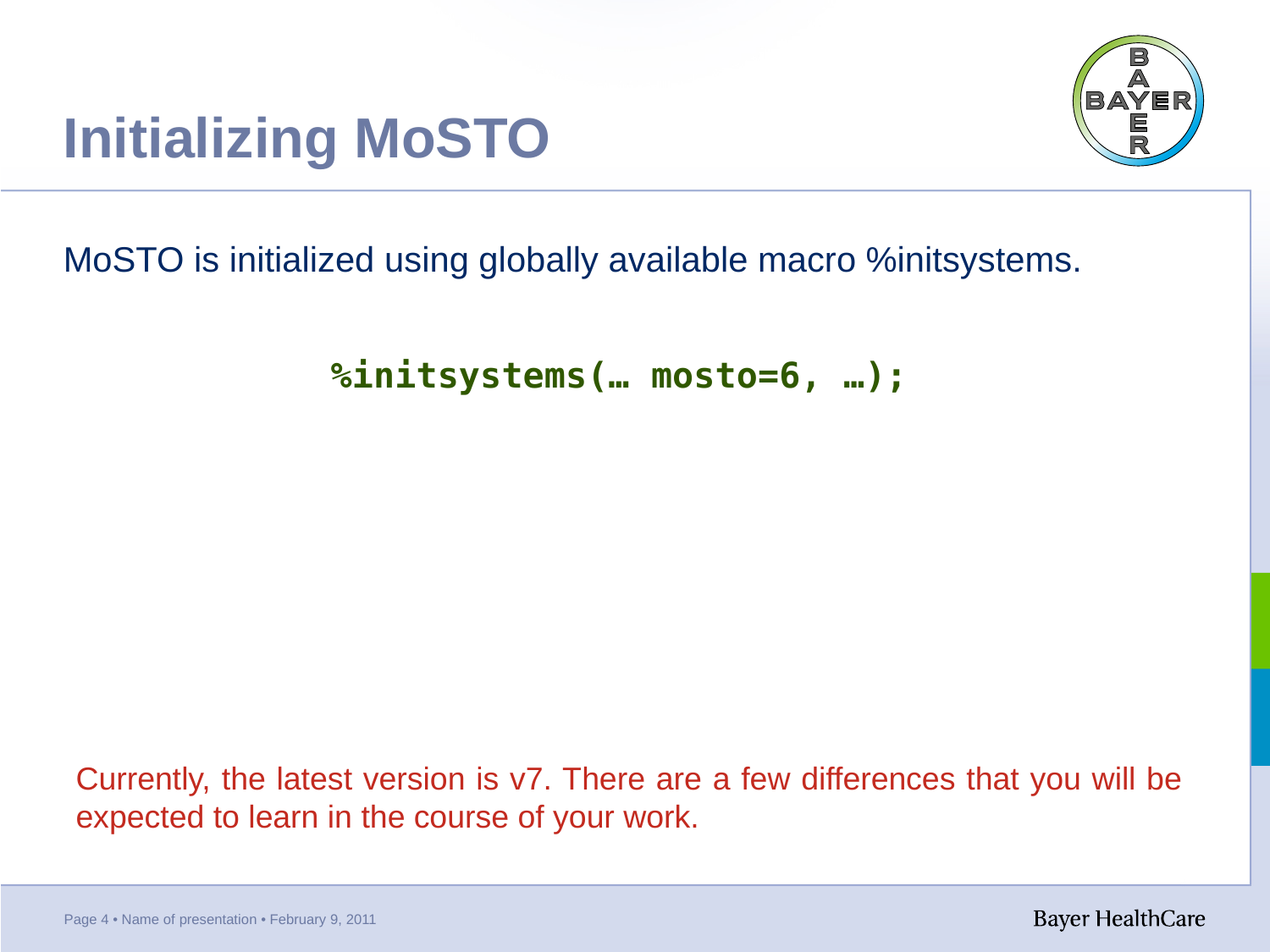

# Initializing MoSTO
MoSTO is initialized using globally available macro %initsystems.

%initsystems(… mosto=6, …);
Currently, the latest version is v7. There are a few differences that you will be expected to learn in the course of your work.
Page 4 • Name of presentation • February 9, 2011